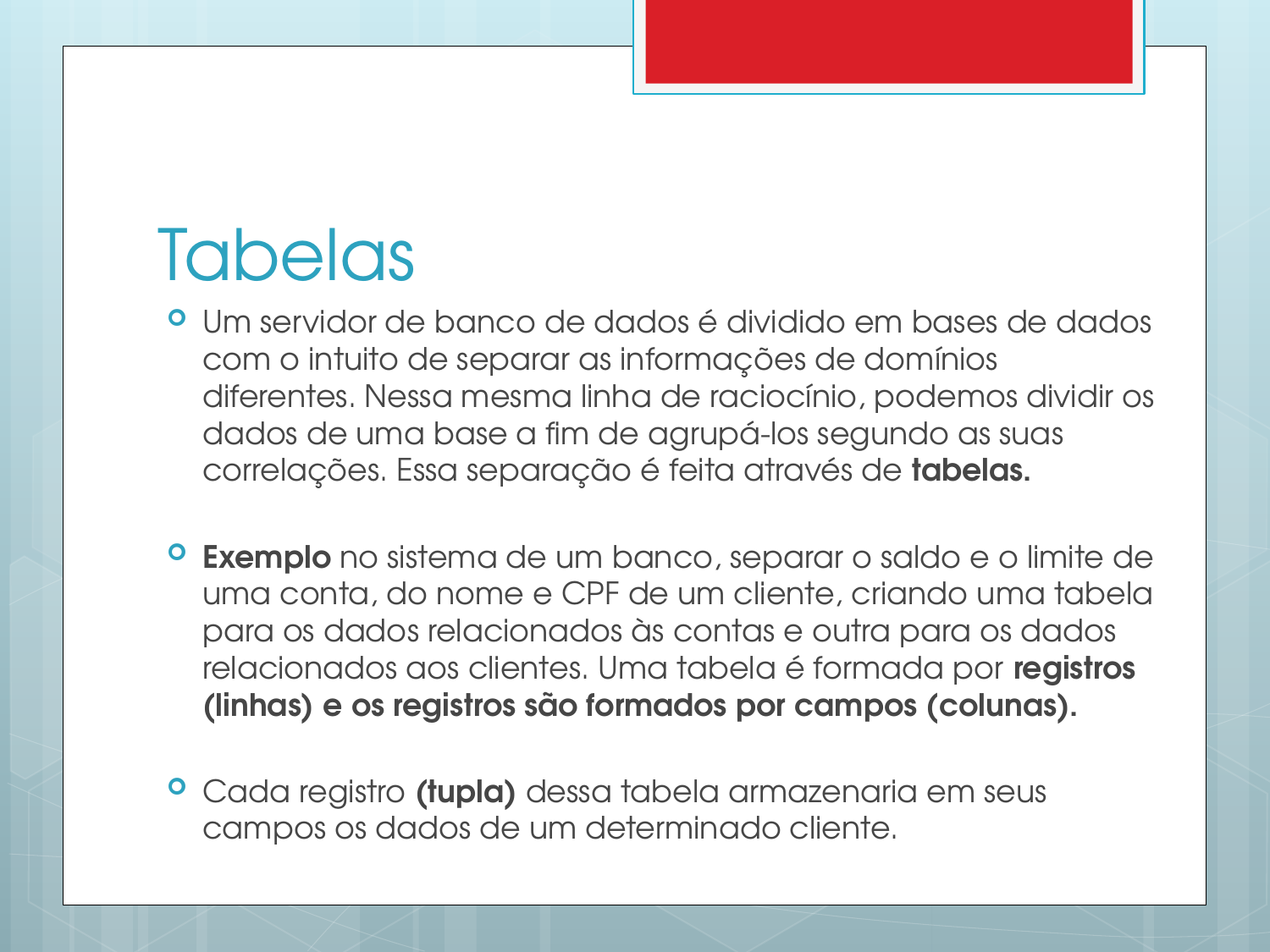

# Tabelas
Um servidor de banco de dados é dividido em bases de dados com o intuito de separar as informações de domínios diferentes. Nessa mesma linha de raciocínio, podemos dividir os dados de uma base a fim de agrupá-los segundo as suas correlações. Essa separação é feita através de tabelas.

Exemplo no sistema de um banco, separar o saldo e o limite de uma conta, do nome e CPF de um cliente, criando uma tabela para os dados relacionados às contas e outra para os dados relacionados aos clientes. Uma tabela é formada por registros (linhas) e os registros são formados por campos (colunas).

Cada registro (tupla) dessa tabela armazenaria em seus campos os dados de um determinado cliente.